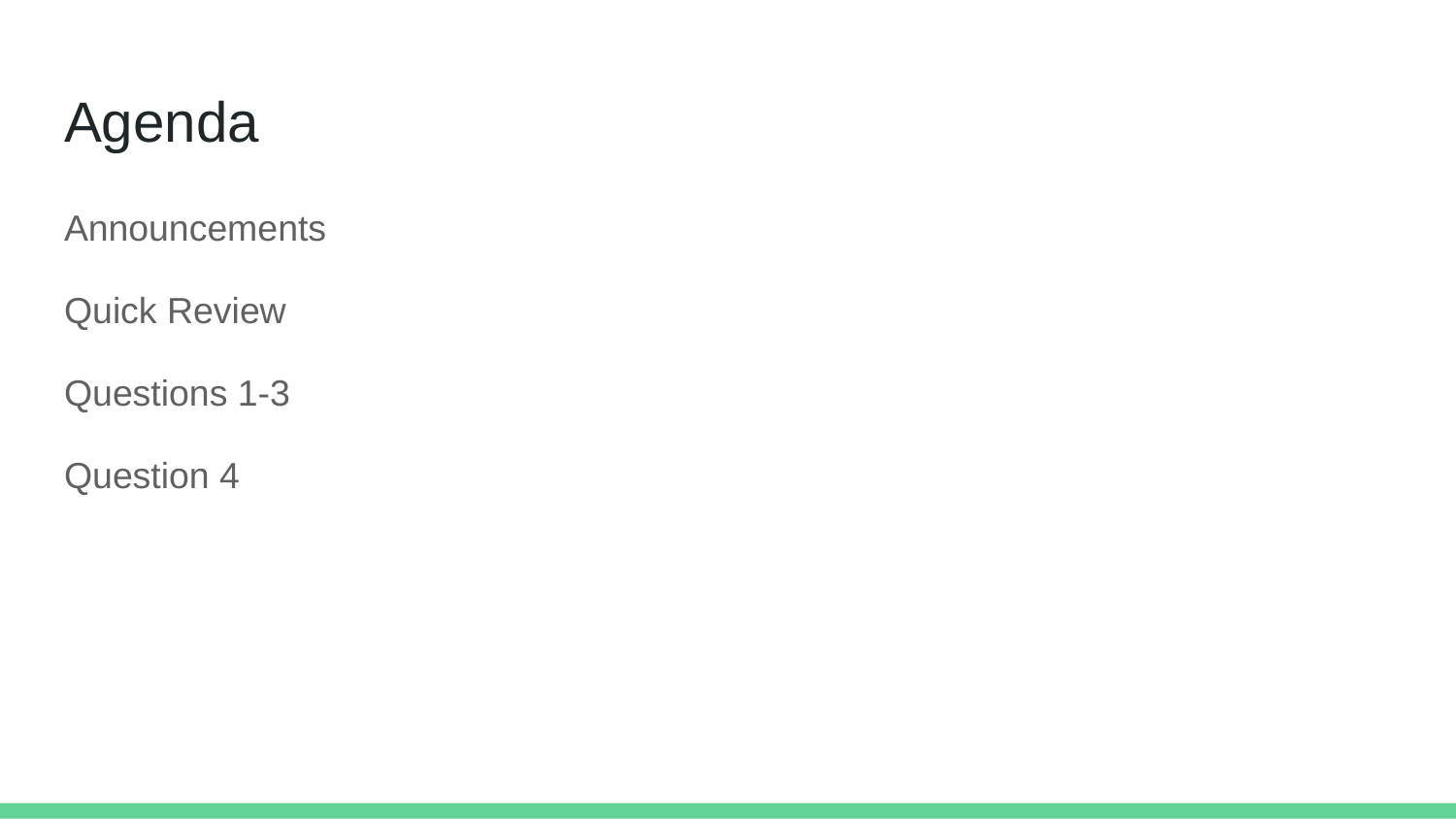

# Agenda
Announcements
Quick Review
Questions 1-3
Question 4